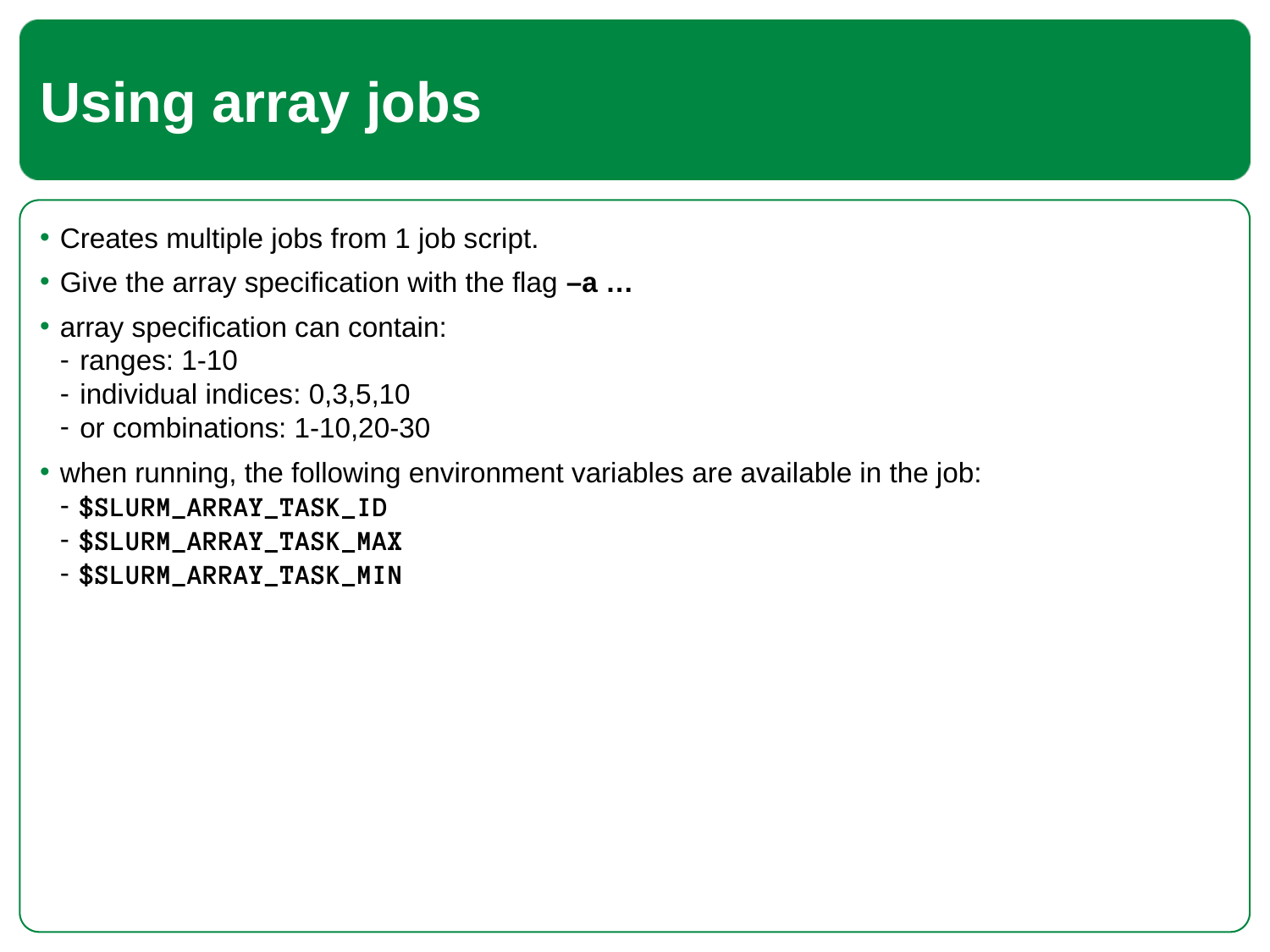

# Using array jobs
Creates multiple jobs from 1 job script.
Give the array specification with the flag –a …
array specification can contain:
ranges: 1-10
individual indices: 0,3,5,10
or combinations: 1-10,20-30
when running, the following environment variables are available in the job:
$SLURM_ARRAY_TASK_ID
$SLURM_ARRAY_TASK_MAX
$SLURM_ARRAY_TASK_MIN